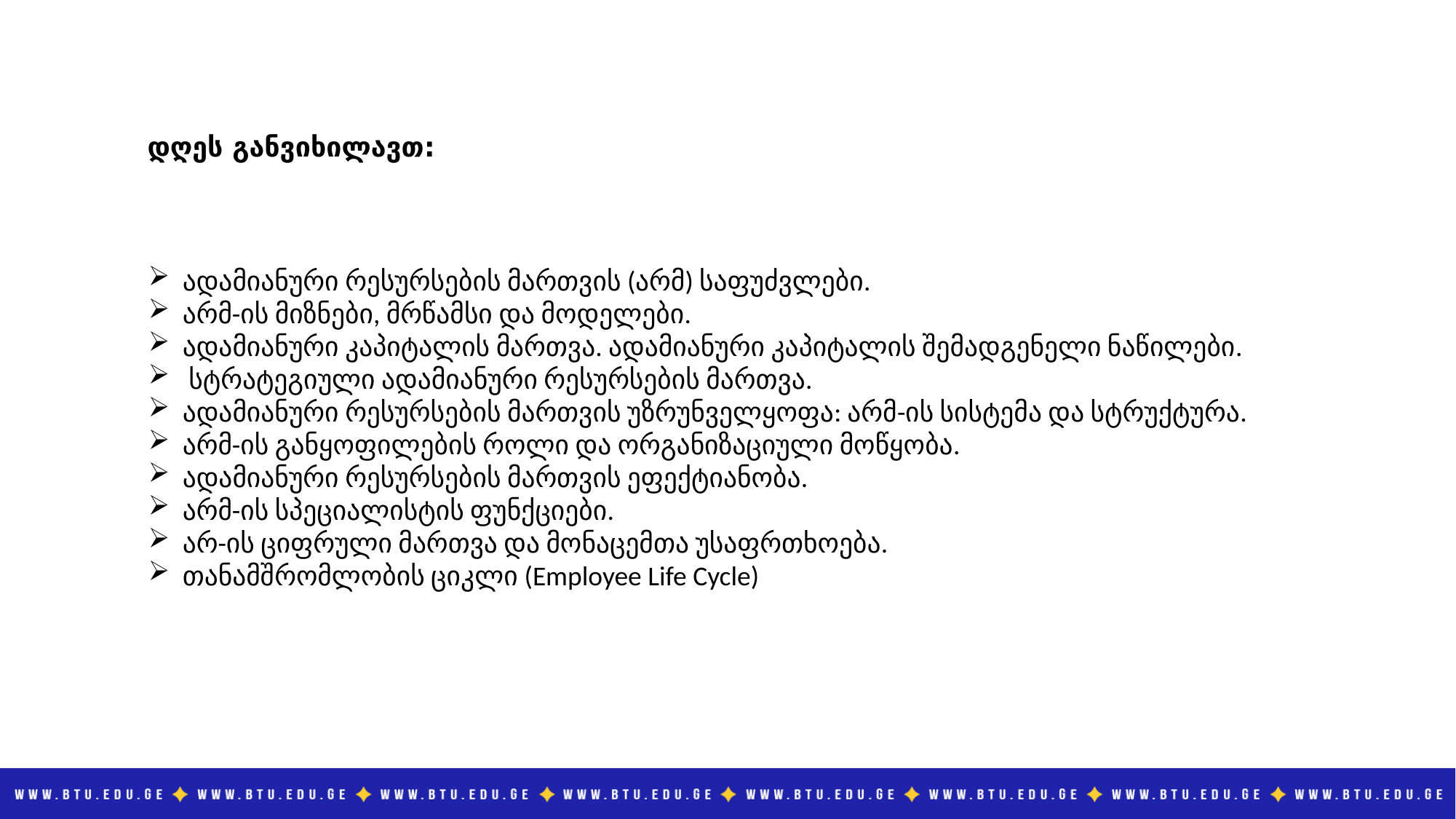

დღეს განვიხილავთ:
ადამიანური რესურსების მართვის (არმ) საფუძვლები.
არმ-ის მიზნები, მრწამსი და მოდელები.
ადამიანური კაპიტალის მართვა. ადამიანური კაპიტალის შემადგენელი ნაწილები.
 სტრატეგიული ადამიანური რესურსების მართვა.
ადამიანური რესურსების მართვის უზრუნველყოფა: არმ-ის სისტემა და სტრუქტურა.
არმ-ის განყოფილების როლი და ორგანიზაციული მოწყობა.
ადამიანური რესურსების მართვის ეფექტიანობა.
არმ-ის სპეციალისტის ფუნქციები.
არ-ის ციფრული მართვა და მონაცემთა უსაფრთხოება.
თანამშრომლობის ციკლი (Employee Life Cycle)